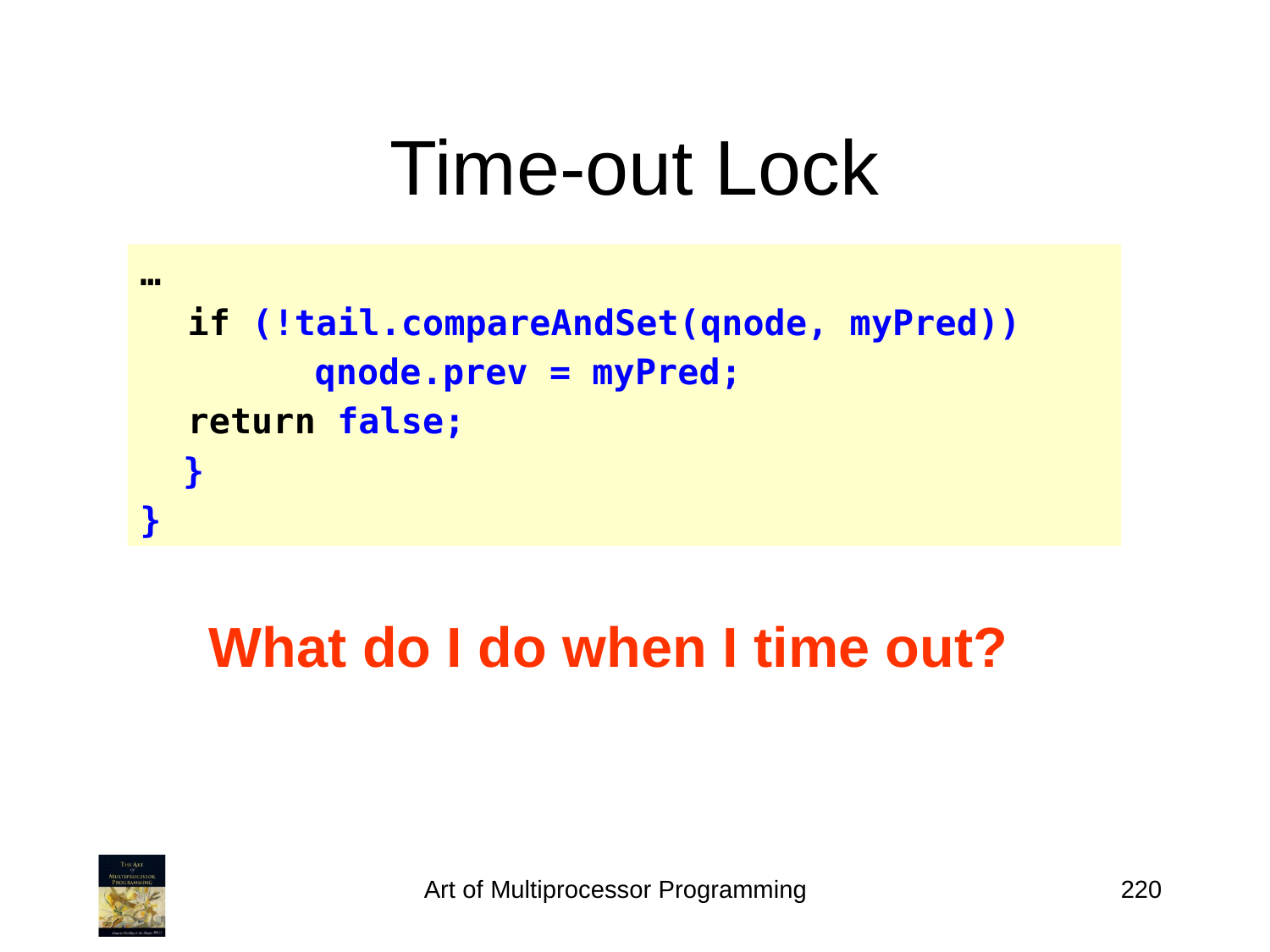

# Time-out Lock
…
	if (!tail.compareAndSet(qnode, myPred))
  		qnode.prev = myPred;
	return false;
  }
}
What do I do when I time out?
Art of Multiprocessor Programming
220